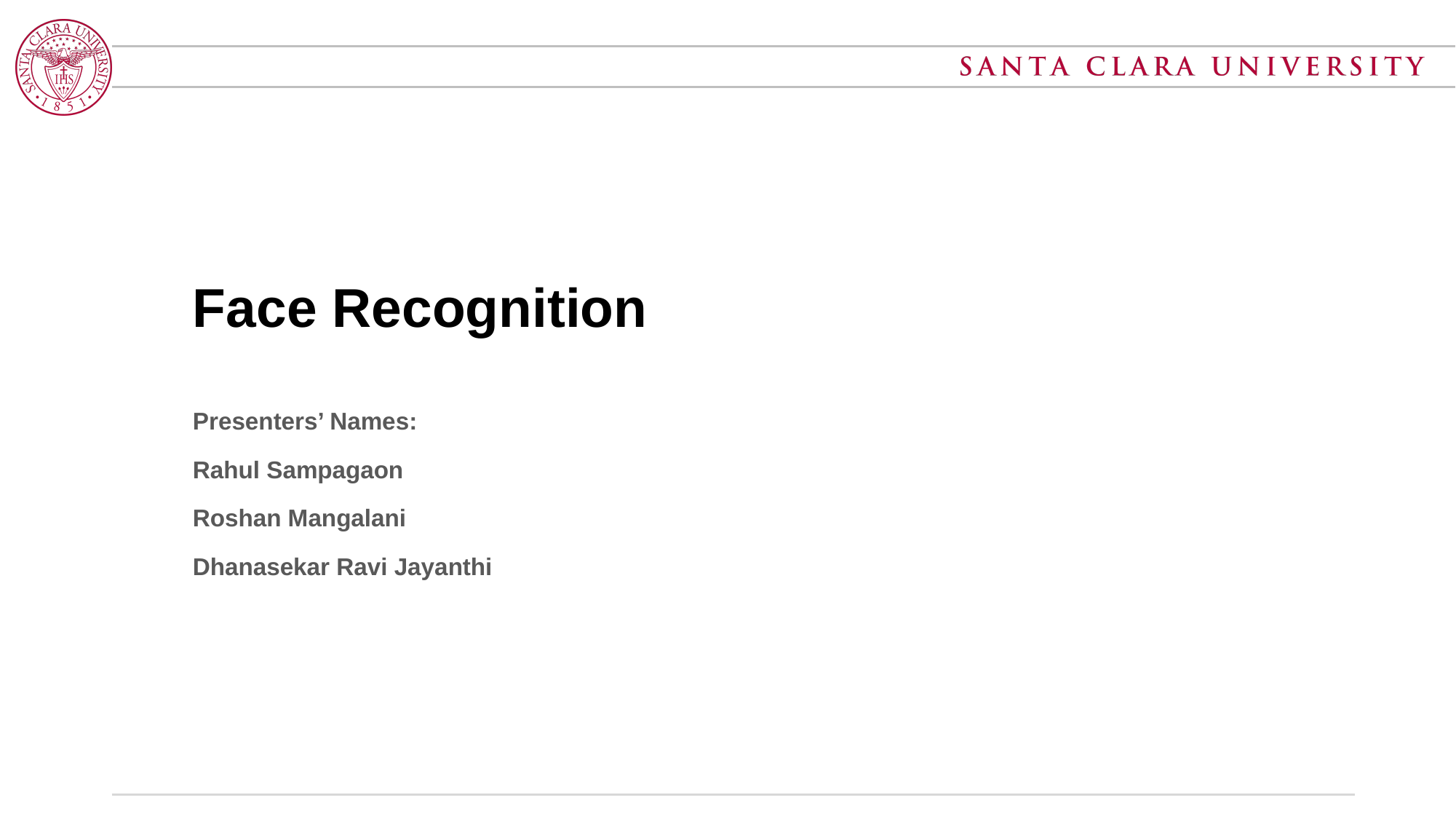

# Face Recognition
Presenters’ Names:

Rahul Sampagaon

Roshan Mangalani

Dhanasekar Ravi Jayanthi